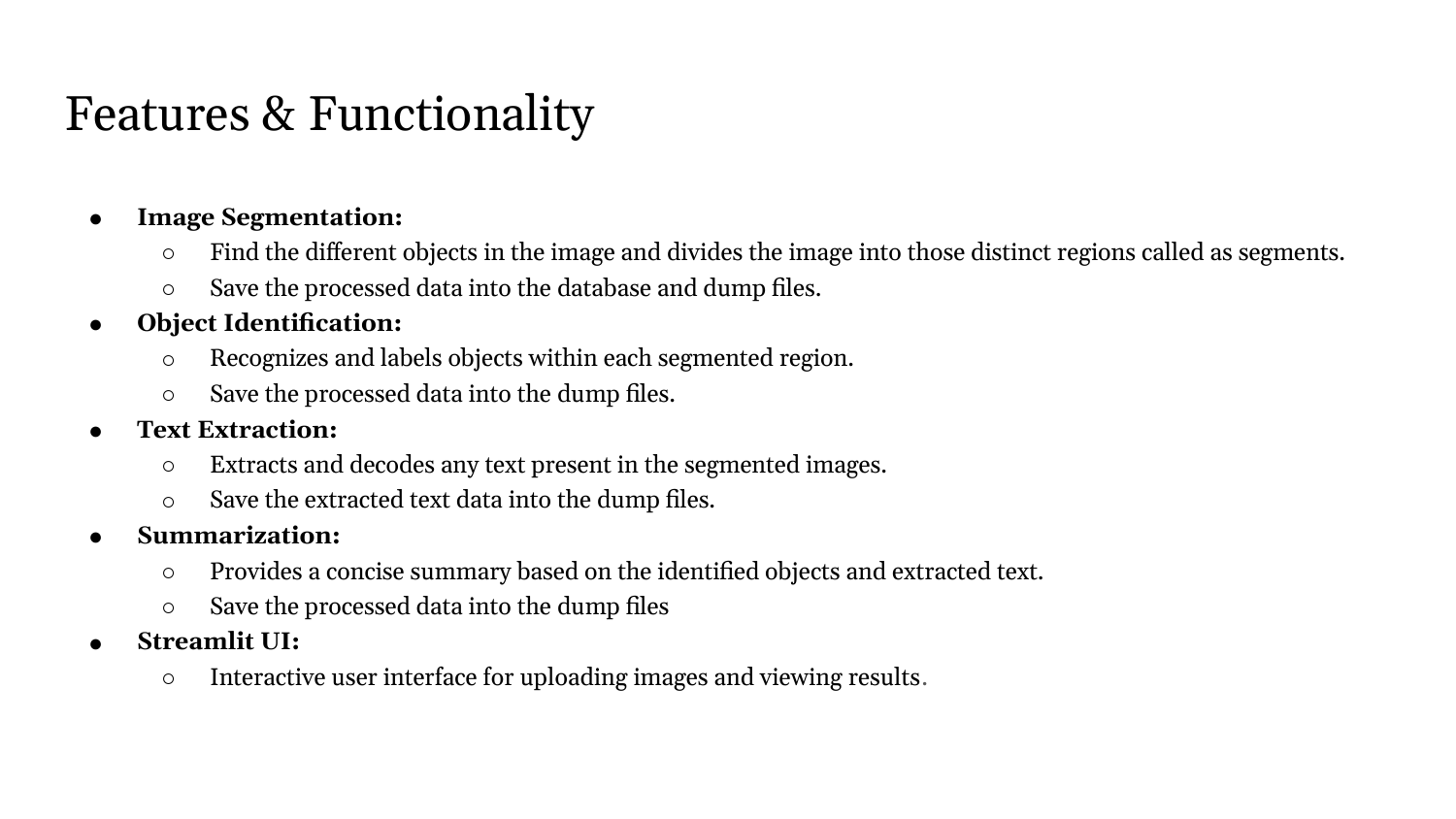

# Features & Functionality
Image Segmentation:
Find the different objects in the image and divides the image into those distinct regions called as segments.
Save the processed data into the database and dump files.
Object Identification:
Recognizes and labels objects within each segmented region.
Save the processed data into the dump files.
Text Extraction:
Extracts and decodes any text present in the segmented images.
Save the extracted text data into the dump files.
Summarization:
Provides a concise summary based on the identified objects and extracted text.
Save the processed data into the dump files
Streamlit UI:
Interactive user interface for uploading images and viewing results.